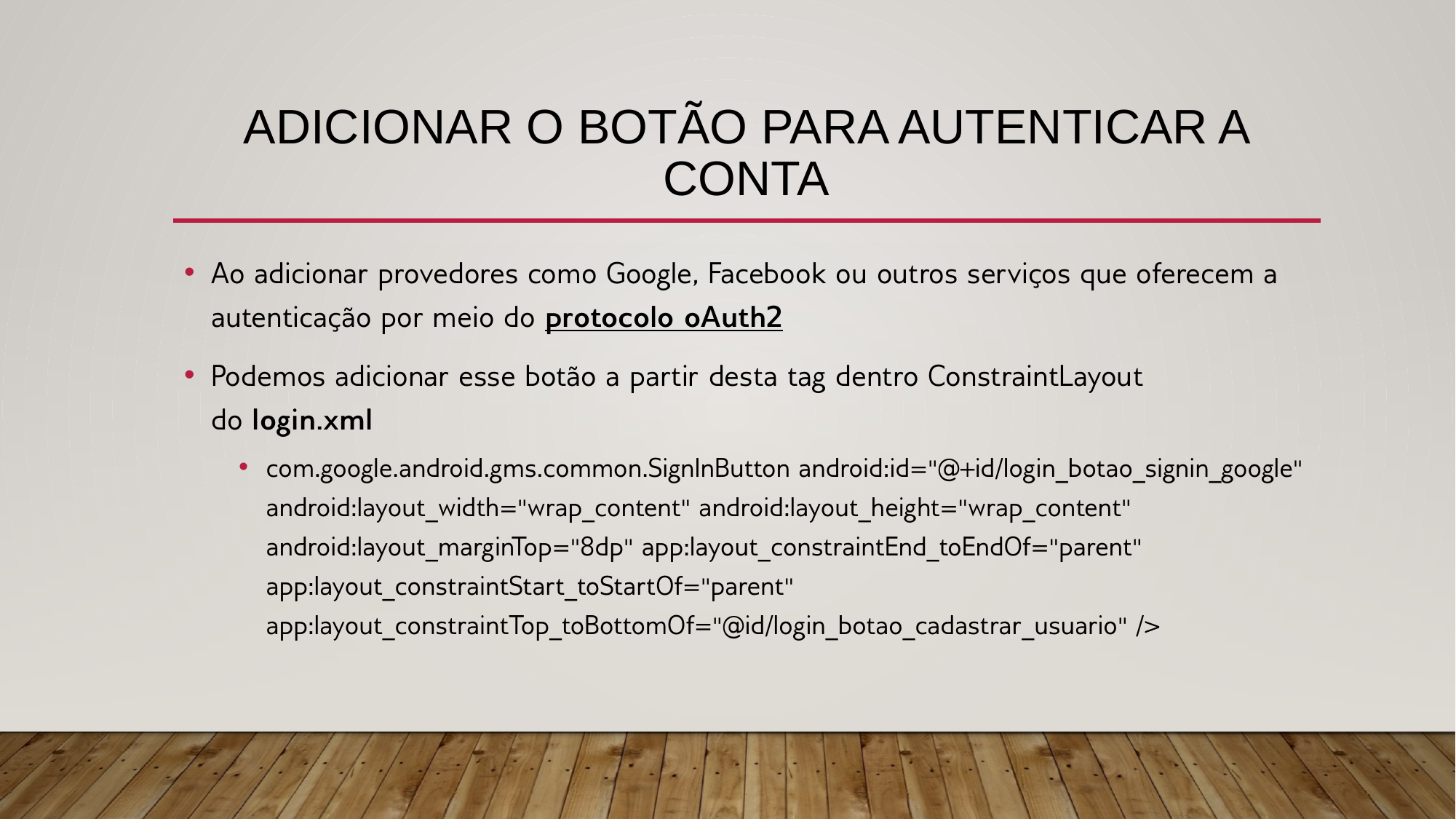

# Adicionar o botão para autenticar a conta
Ao adicionar provedores como Google, Facebook ou outros serviços que oferecem a autenticação por meio do protocolo oAuth2
Podemos adicionar esse botão a partir desta tag dentro ConstraintLayout do login.xml
com.google.android.gms.common.SignInButton android:id="@+id/login_botao_signin_google" android:layout_width="wrap_content" android:layout_height="wrap_content" android:layout_marginTop="8dp" app:layout_constraintEnd_toEndOf="parent" app:layout_constraintStart_toStartOf="parent" app:layout_constraintTop_toBottomOf="@id/login_botao_cadastrar_usuario" />